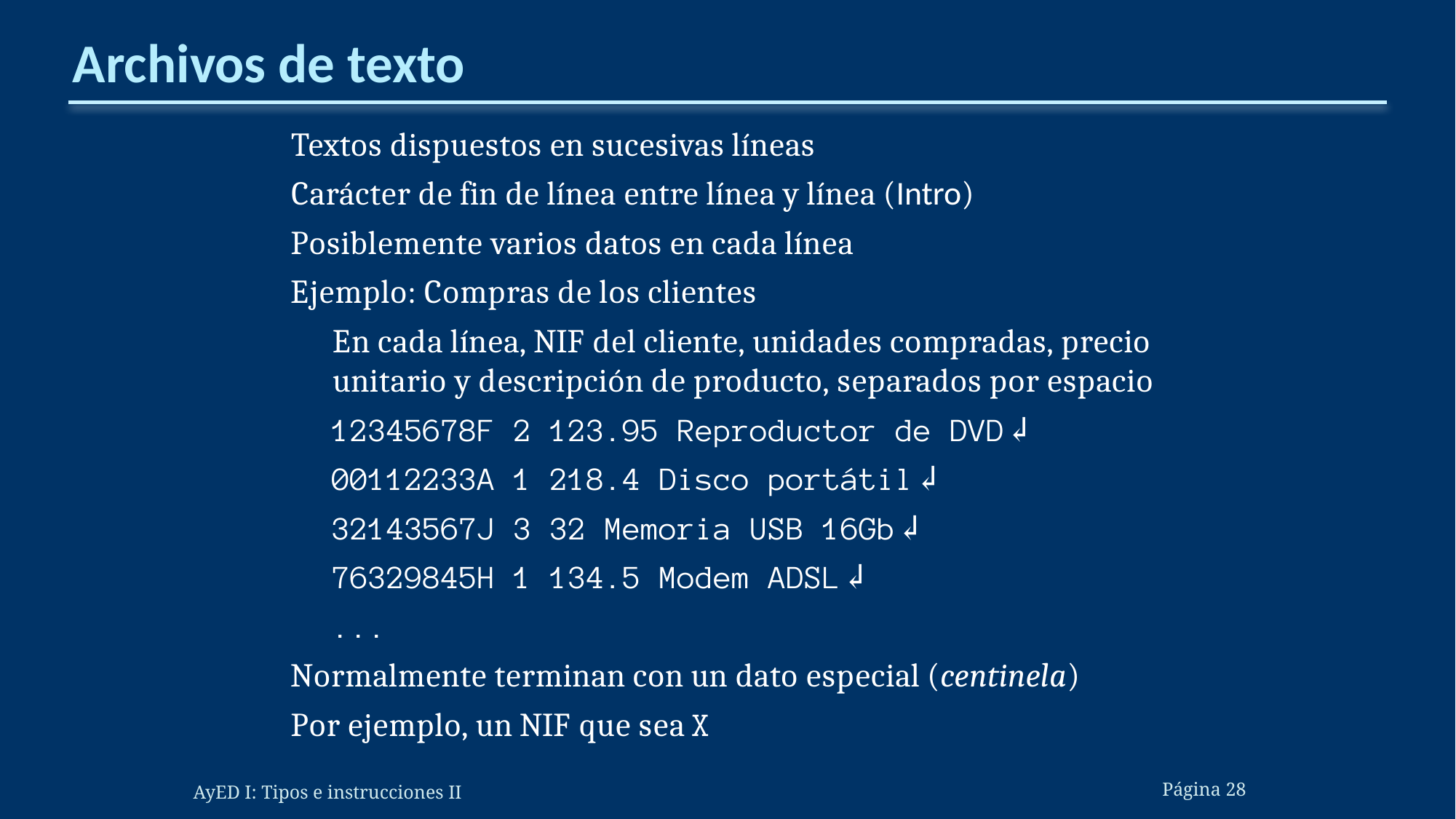

# Archivos de texto
Textos dispuestos en sucesivas líneas
Carácter de fin de línea entre línea y línea (Intro)
Posiblemente varios datos en cada línea
Ejemplo: Compras de los clientes
En cada línea, NIF del cliente, unidades compradas, precio unitario y descripción de producto, separados por espacio
12345678F 2 123.95 Reproductor de DVD↲
00112233A 1 218.4 Disco portátil↲
32143567J 3 32 Memoria USB 16Gb↲
76329845H 1 134.5 Modem ADSL↲
...
Normalmente terminan con un dato especial (centinela)
Por ejemplo, un NIF que sea X
AyED I: Tipos e instrucciones II
Página 28